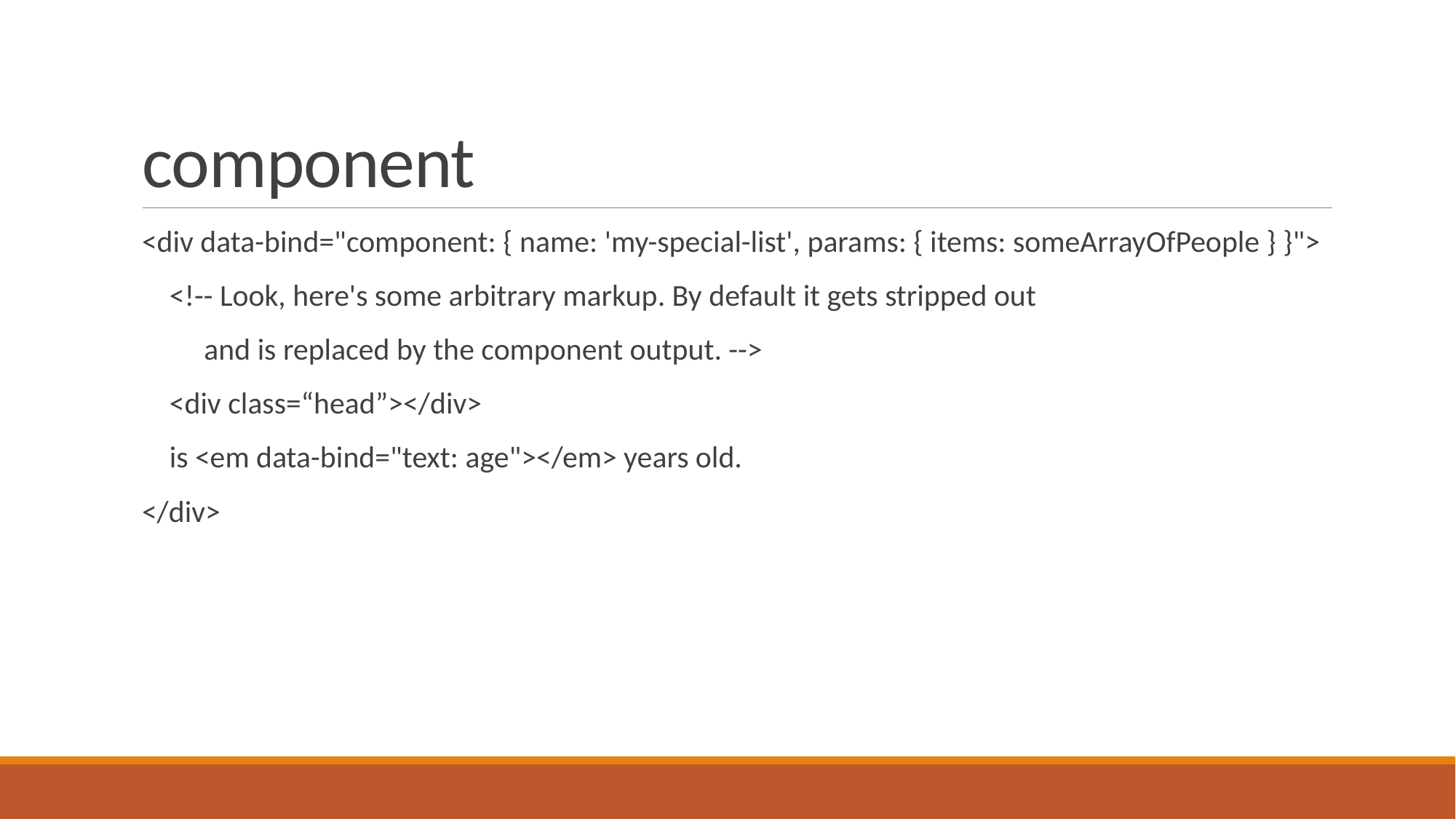

# component
<div data-bind="component: { name: 'my-special-list', params: { items: someArrayOfPeople } }">
    <!-- Look, here's some arbitrary markup. By default it gets stripped out
         and is replaced by the component output. -->
    <div class=“head”></div>
    is <em data-bind="text: age"></em> years old.
</div>